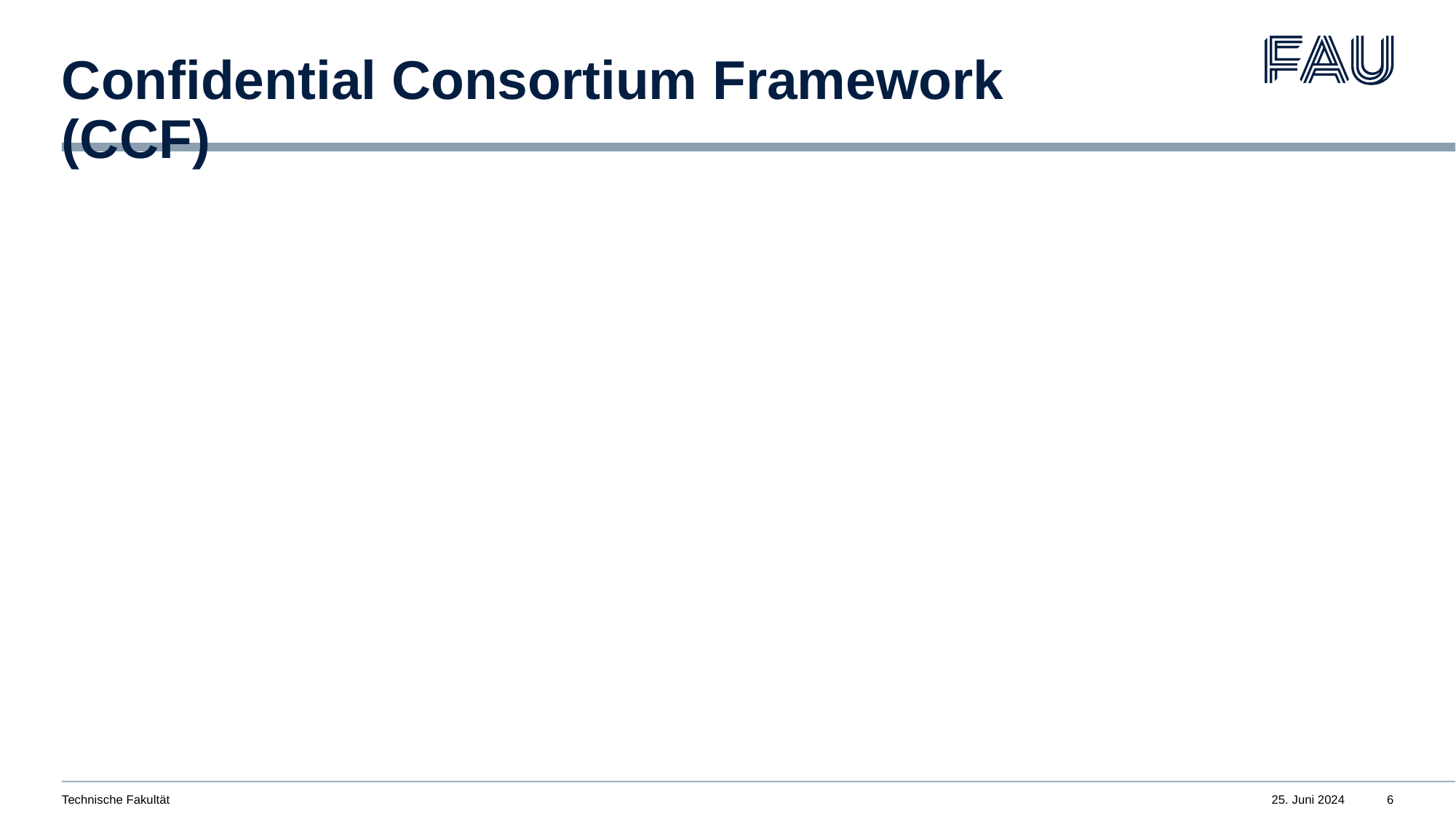

# Confidential Consortium Framework (CCF)
Technische Fakultät
25. Juni 2024
6